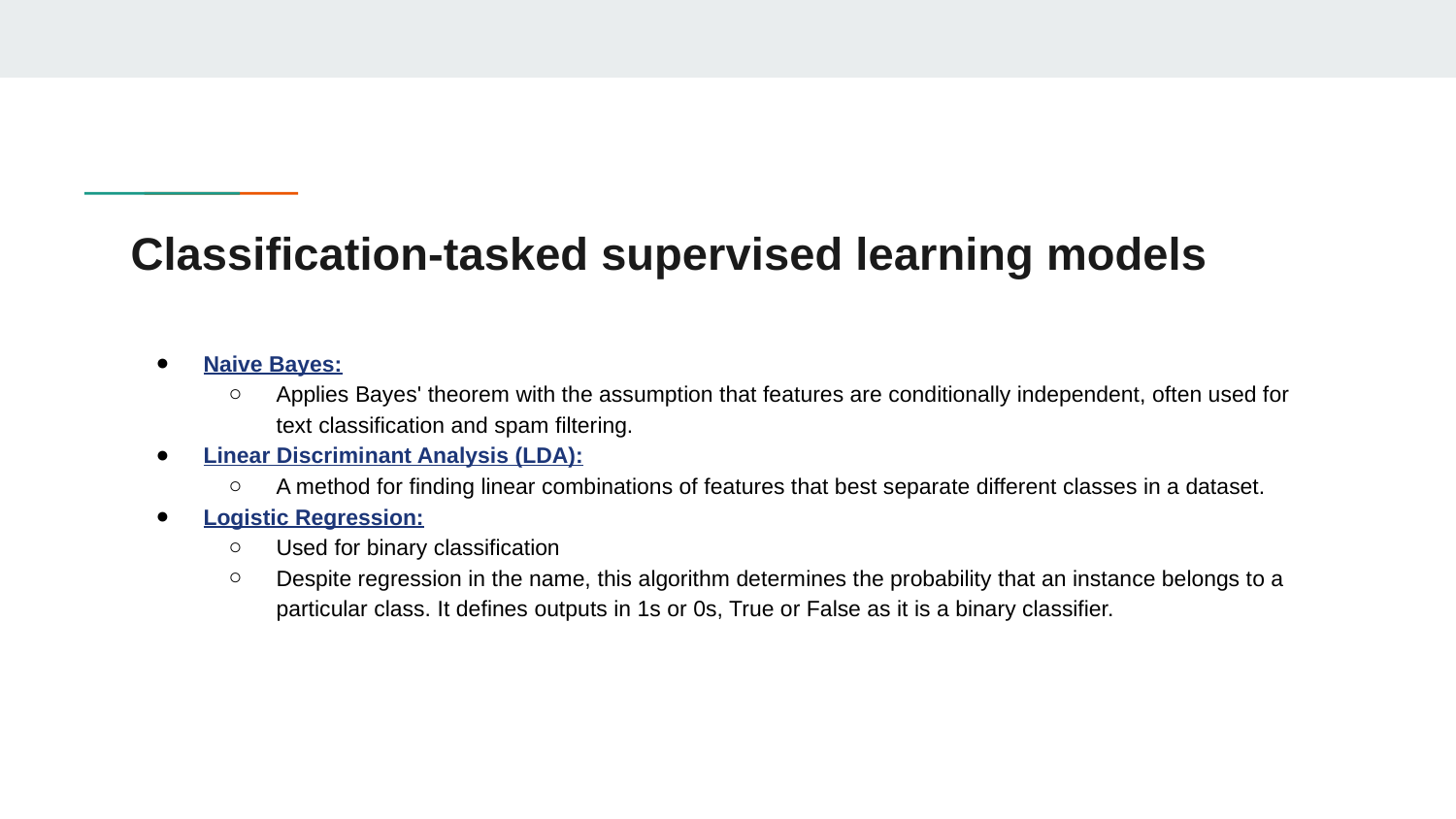

# Classification-tasked supervised learning models
Naive Bayes:
Applies Bayes' theorem with the assumption that features are conditionally independent, often used for text classification and spam filtering.
Linear Discriminant Analysis (LDA):
A method for finding linear combinations of features that best separate different classes in a dataset.
Logistic Regression:
Used for binary classification
Despite regression in the name, this algorithm determines the probability that an instance belongs to a particular class. It defines outputs in 1s or 0s, True or False as it is a binary classifier.